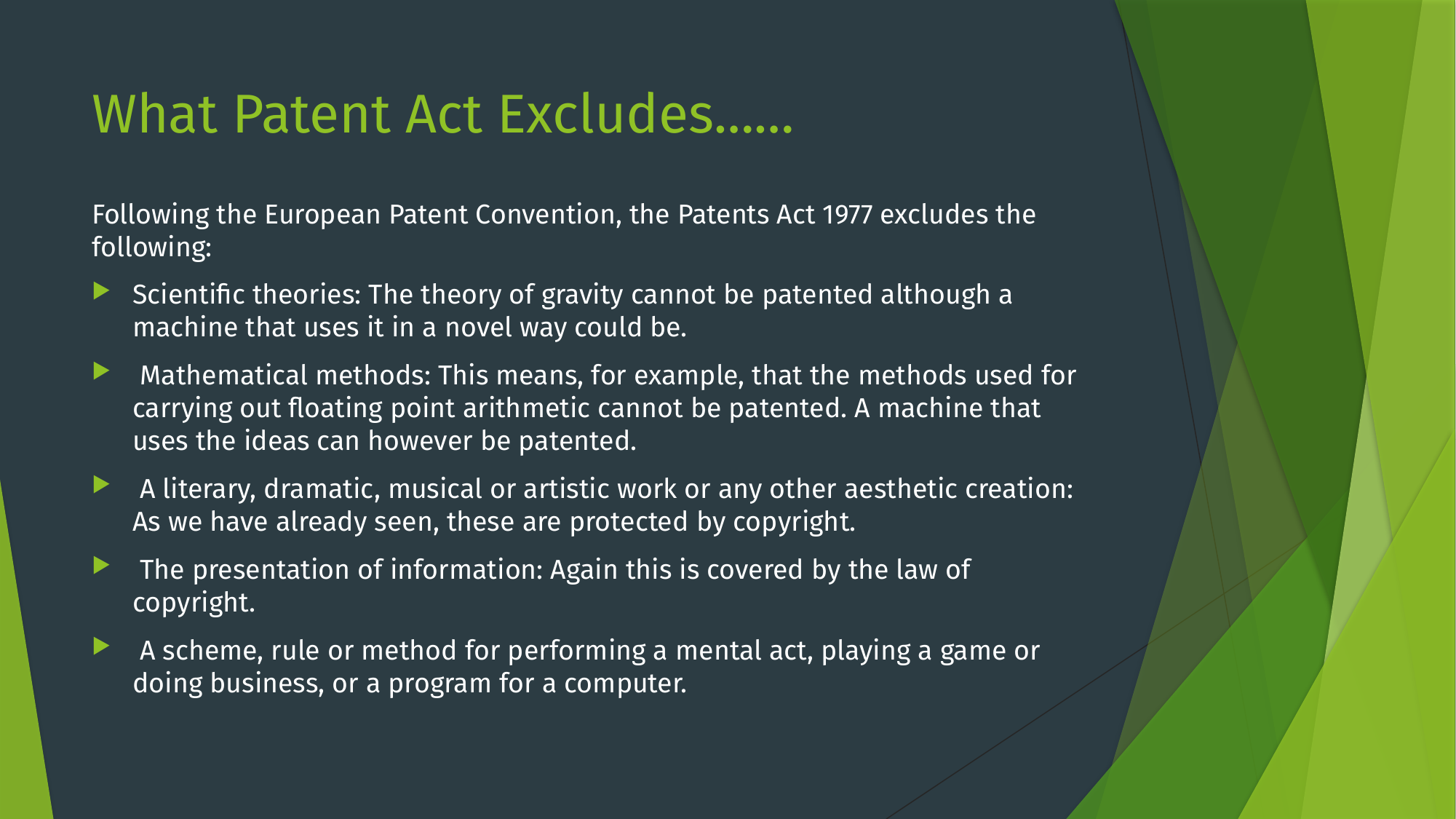

# What Patent Act Excludes……
Following the European Patent Convention, the Patents Act 1977 excludes the following:
Scientific theories: The theory of gravity cannot be patented although a machine that uses it in a novel way could be.
 Mathematical methods: This means, for example, that the methods used for carrying out floating point arithmetic cannot be patented. A machine that uses the ideas can however be patented.
 A literary, dramatic, musical or artistic work or any other aesthetic creation: As we have already seen, these are protected by copyright.
 The presentation of information: Again this is covered by the law of copyright.
 A scheme, rule or method for performing a mental act, playing a game or doing business, or a program for a computer.